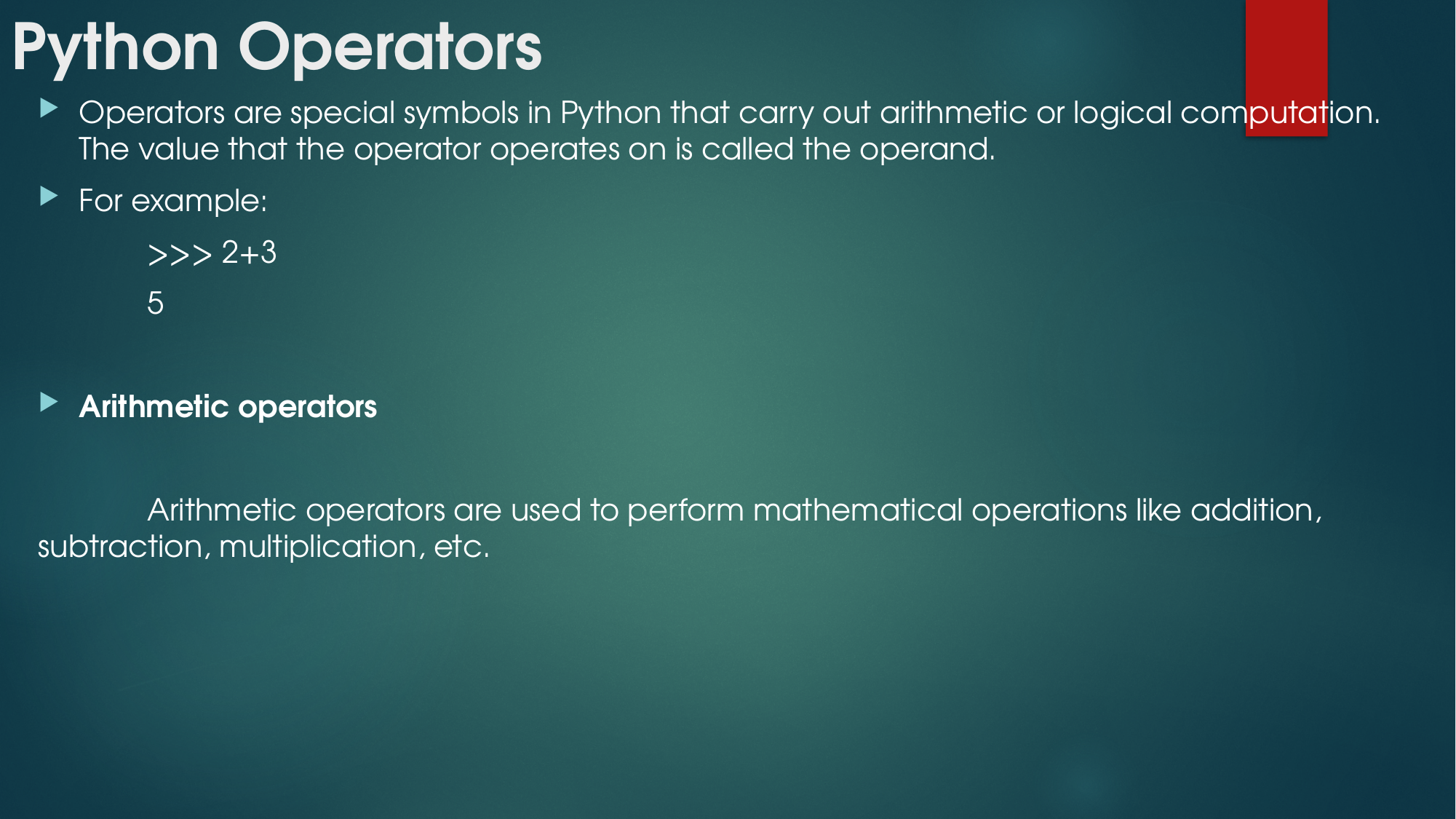

# Python Operators
Operators are special symbols in Python that carry out arithmetic or logical computation. The value that the operator operates on is called the operand.
For example:
	>>> 2+3
	5

Arithmetic operators

	Arithmetic operators are used to perform mathematical operations like addition, subtraction, multiplication, etc.